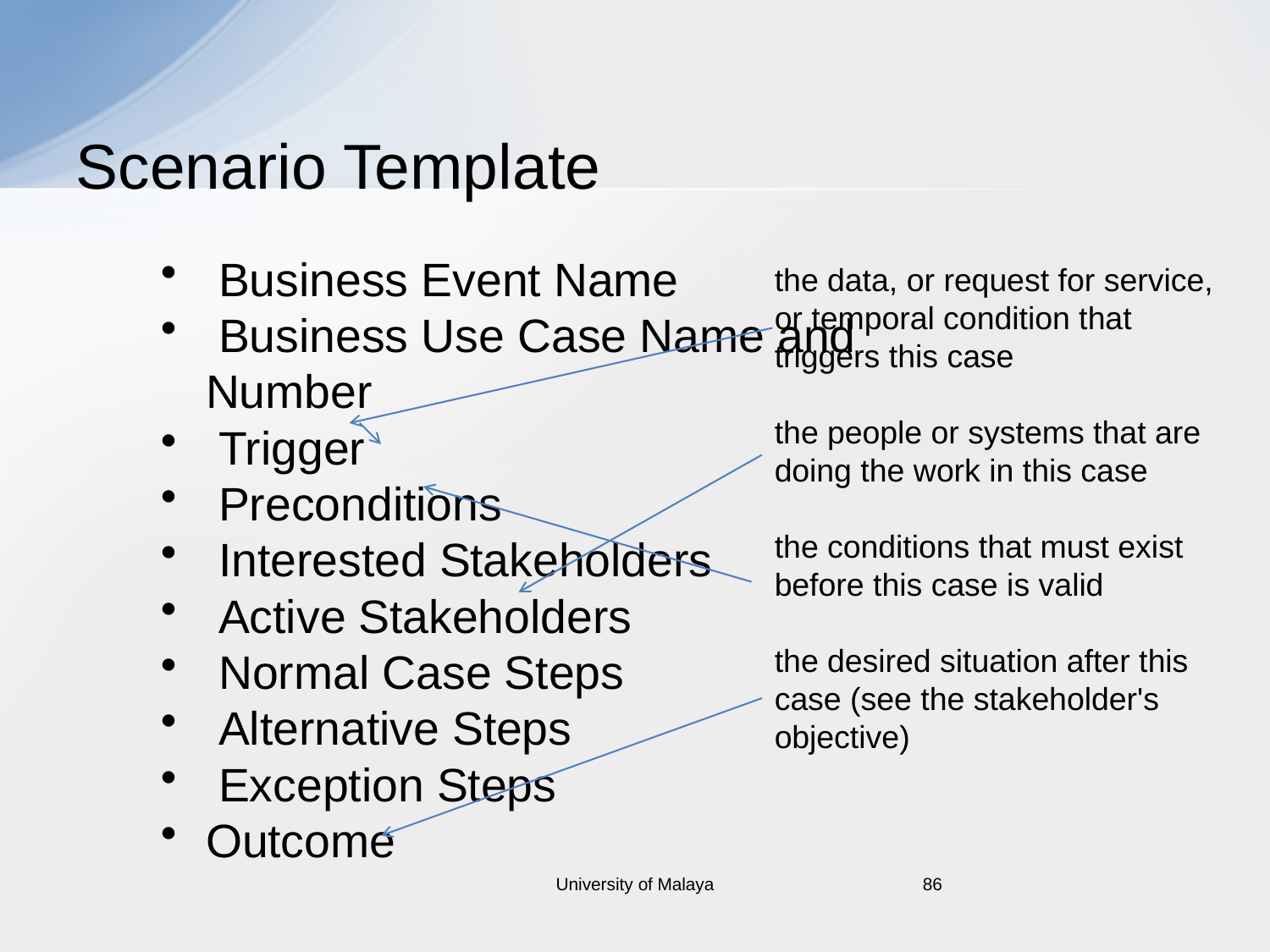

# Scenario Template
 Business Event Name
 Business Use Case Name and Number
 Trigger
 Preconditions
 Interested Stakeholders
 Active Stakeholders
 Normal Case Steps
 Alternative Steps
 Exception Steps
Outcome

the data, or request for service, or temporal condition that
triggers this case

the people or systems that are   doing the work in this case

the conditions that must exist   before this case is valid

the desired situation after this  case (see the stakeholder's
objective)

University of Malaya
86